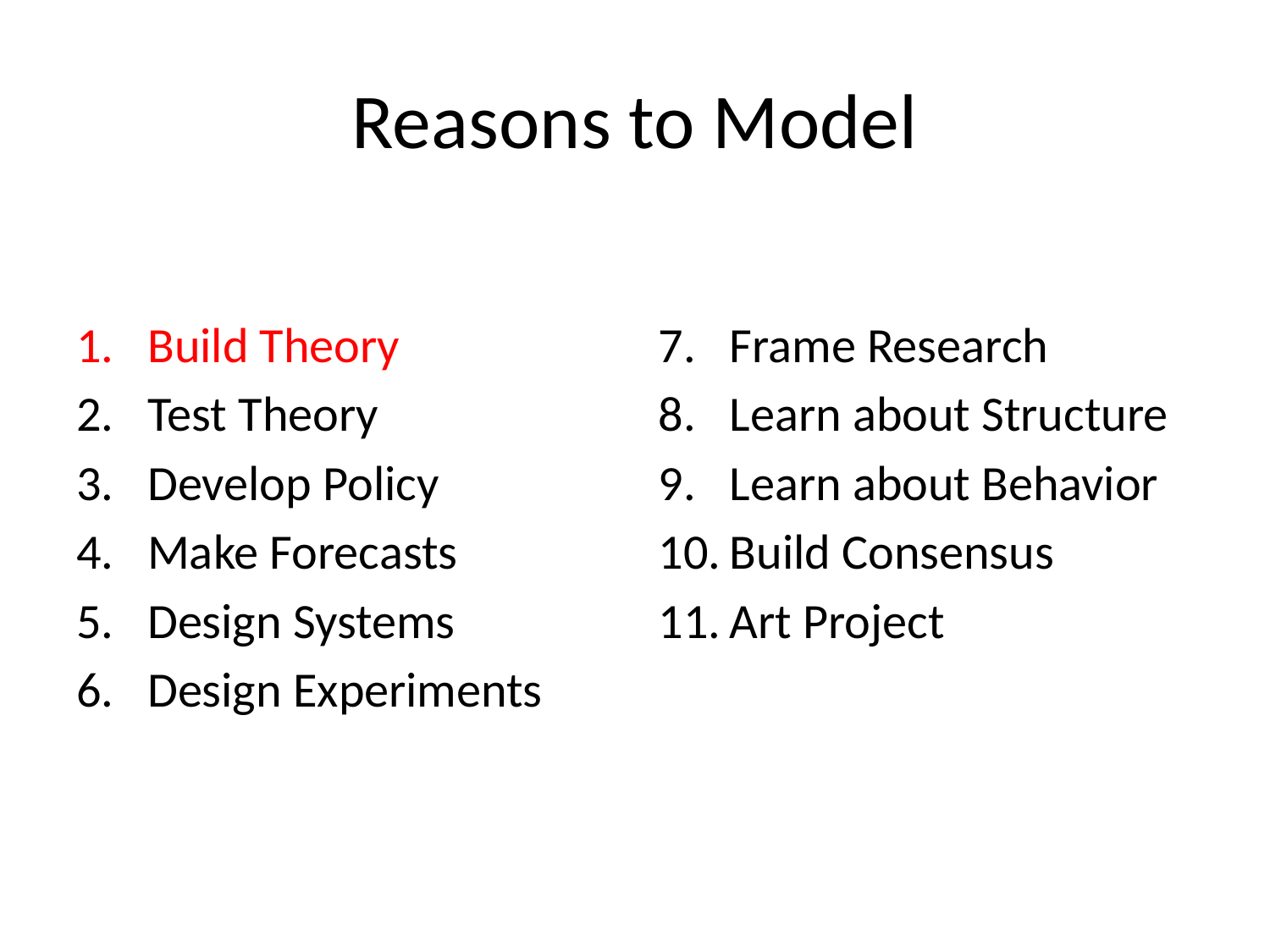

# Reasons to Model
Build Theory
Test Theory
Develop Policy
Make Forecasts
Design Systems
Design Experiments
Frame Research
Learn about Structure
Learn about Behavior
Build Consensus
Art Project